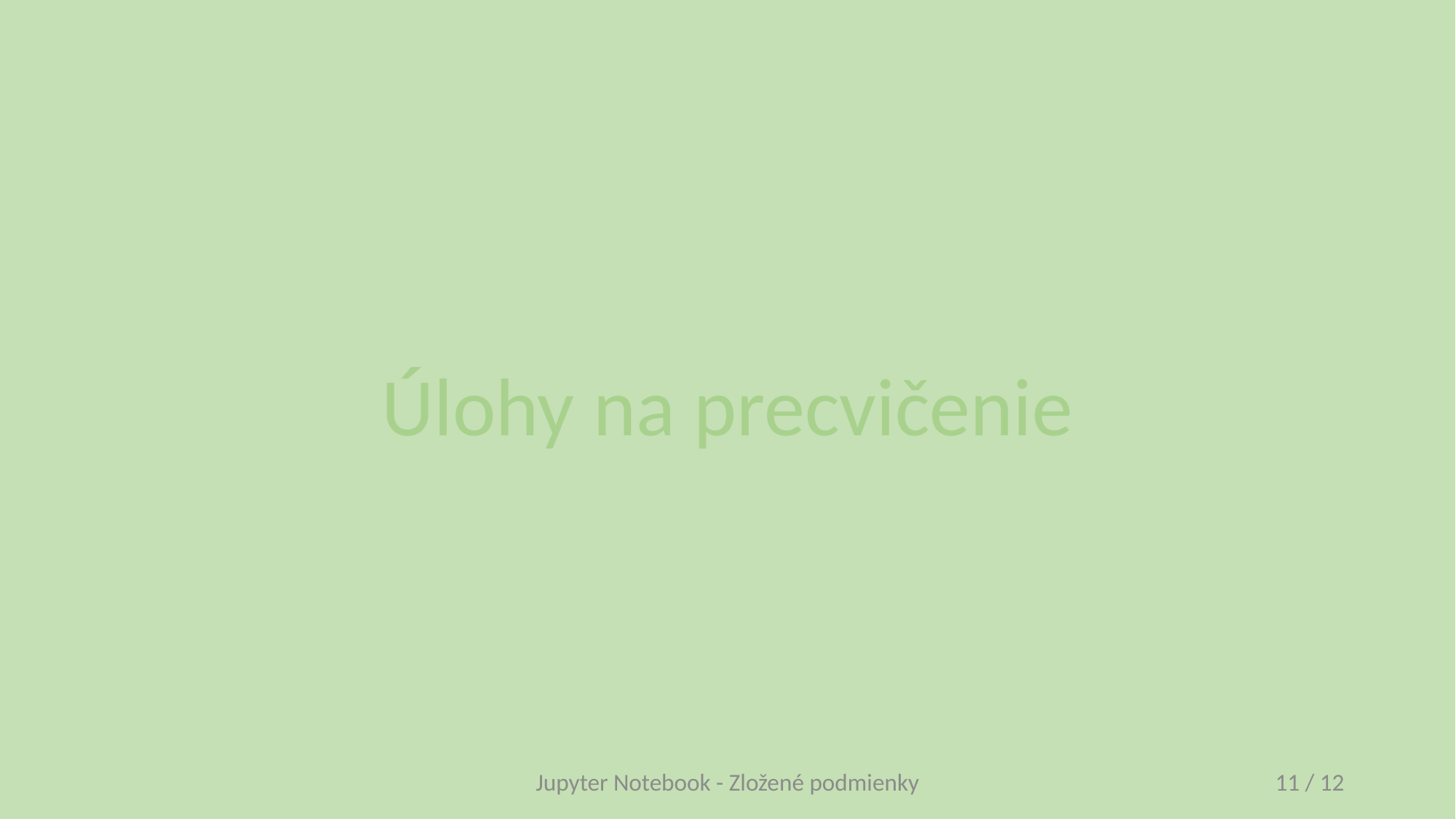

# Úlohy na precvičenie
Jupyter Notebook - Zložené podmienky
11 / 12